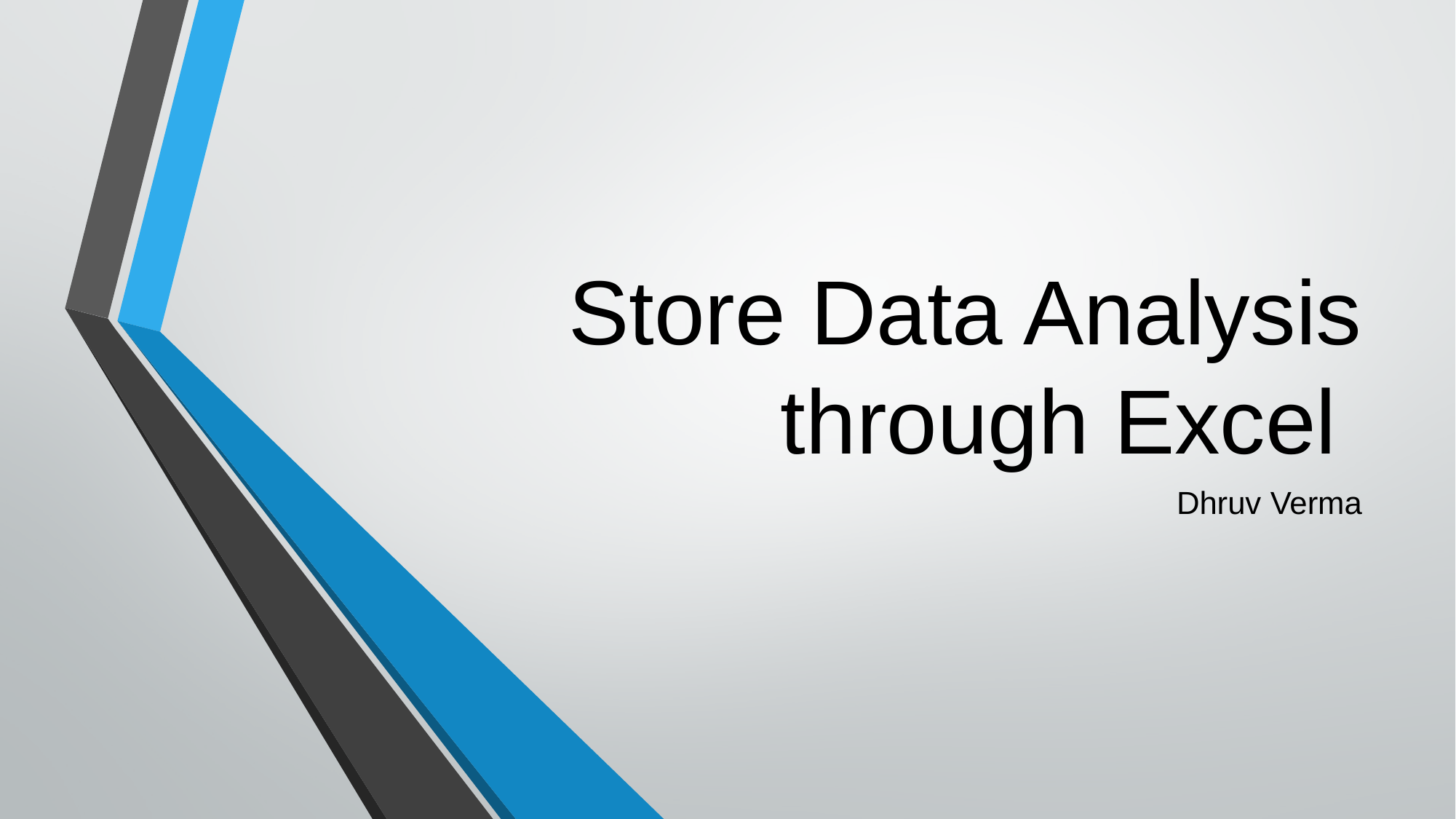

# Store Data Analysis through Excel
Dhruv Verma